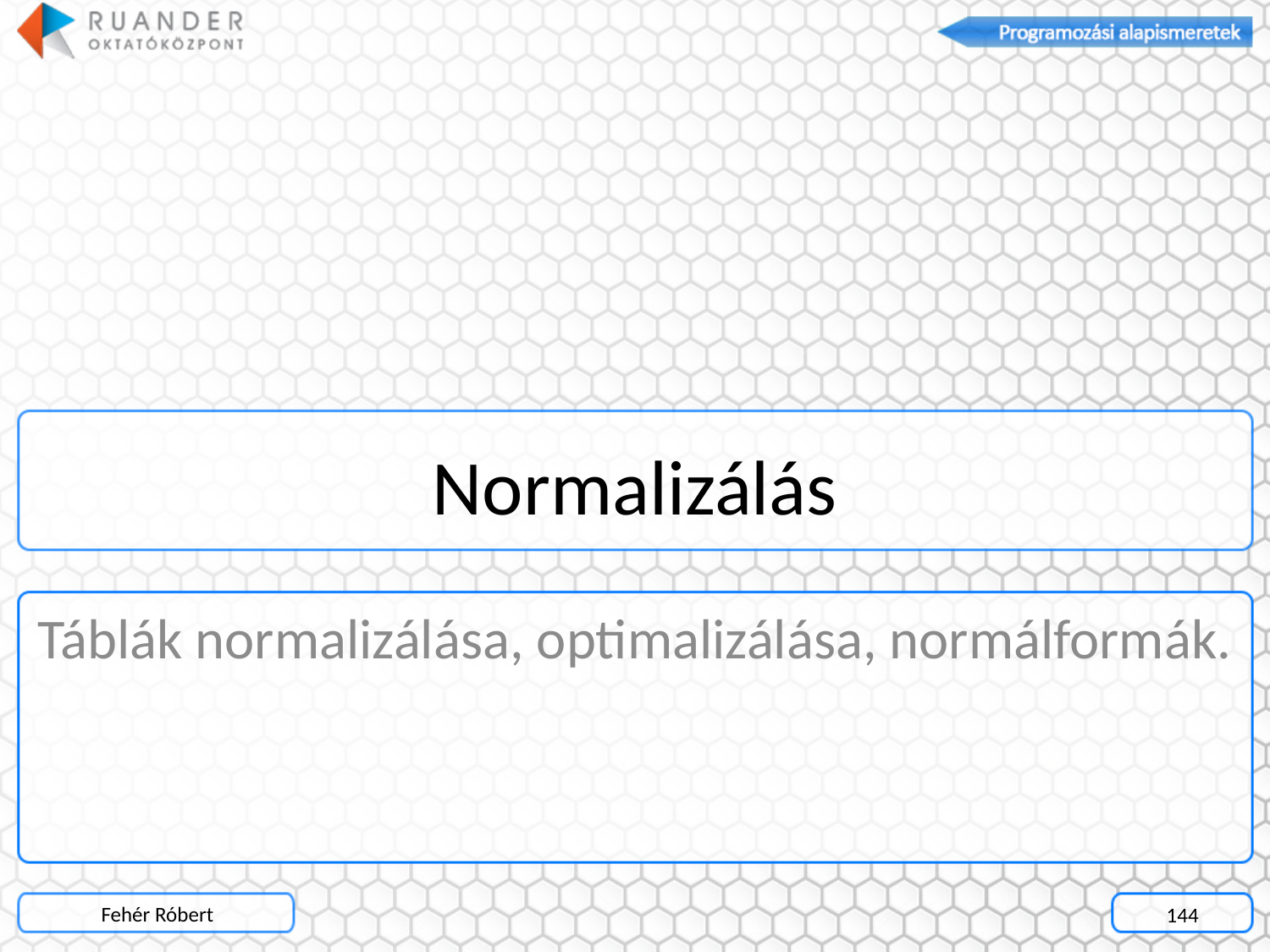

# Normalizálás
Táblák normalizálása, optimalizálása, normálformák.
Fehér Róbert
144